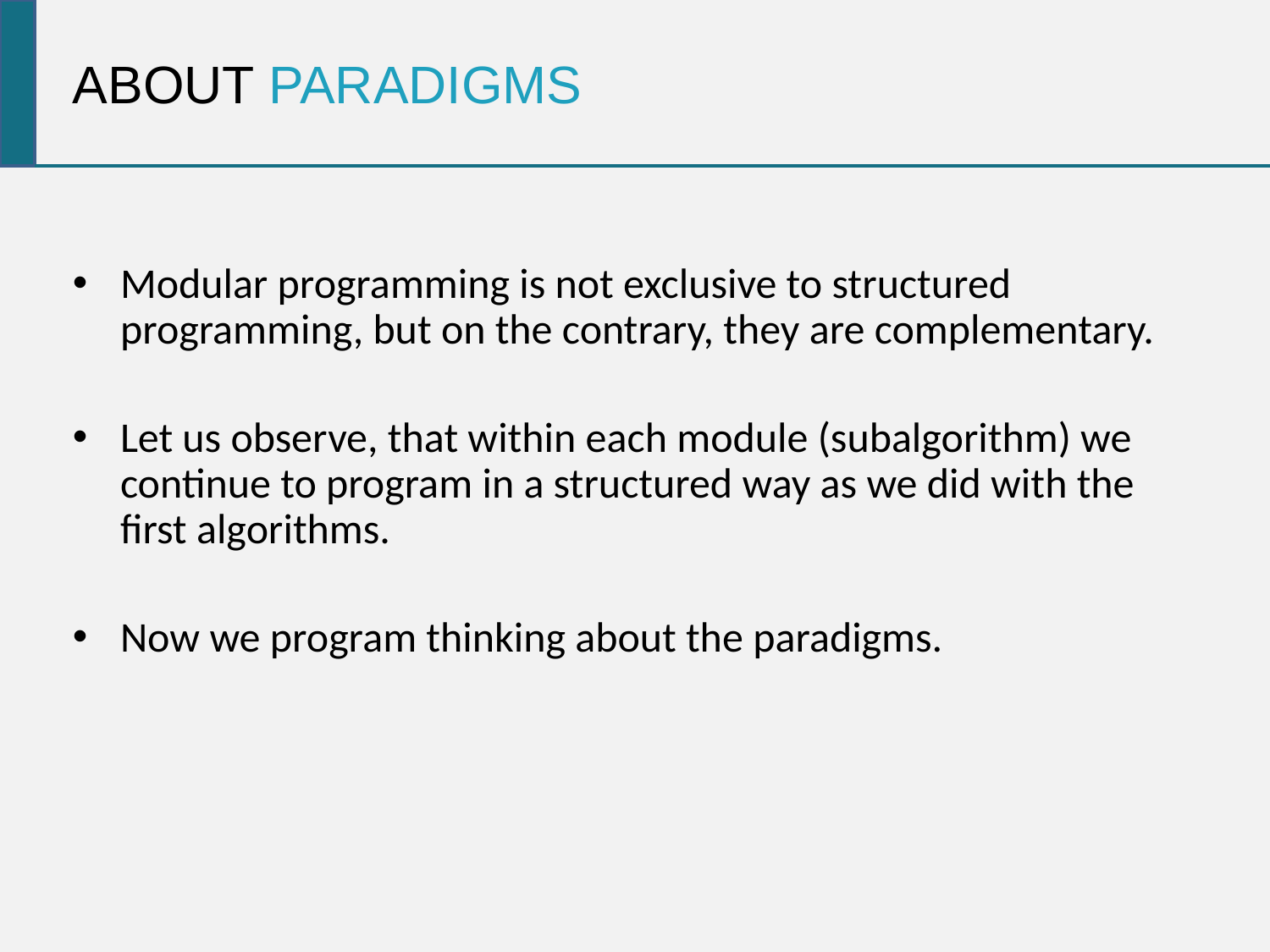

About paradigms

Modular programming is not exclusive to structured programming, but on the contrary, they are complementary.

Let us observe, that within each module (subalgorithm) we continue to program in a structured way as we did with the first algorithms.

Now we program thinking about the paradigms.